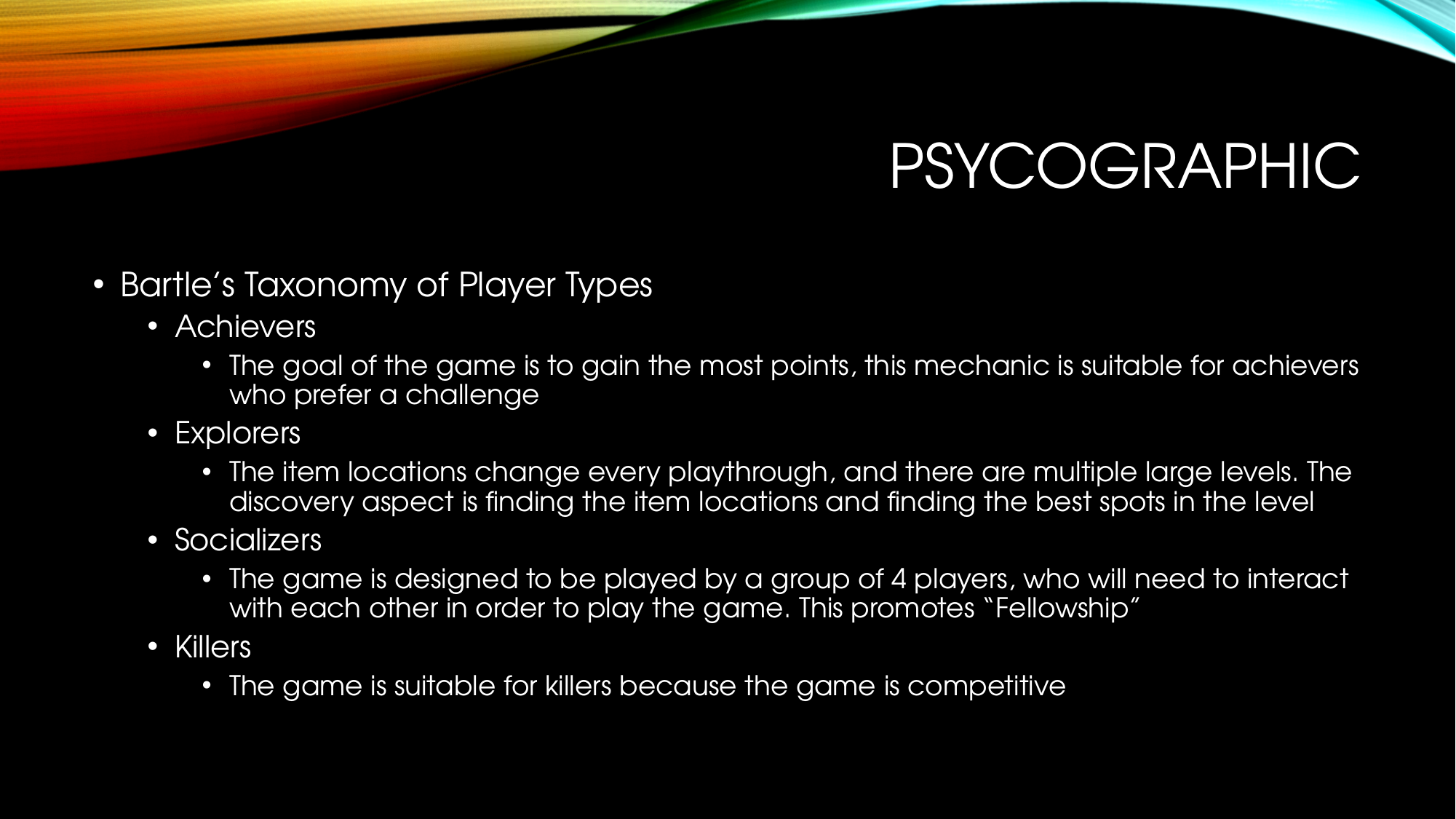

# PSYCOGRAPHIC
Bartle’s Taxonomy of Player Types
Achievers
The goal of the game is to gain the most points, this mechanic is suitable for achievers who prefer a challenge
Explorers
The item locations change every playthrough, and there are multiple large levels. The discovery aspect is finding the item locations and finding the best spots in the level
Socializers
The game is designed to be played by a group of 4 players, who will need to interact with each other in order to play the game. This promotes “Fellowship”
Killers
The game is suitable for killers because the game is competitive